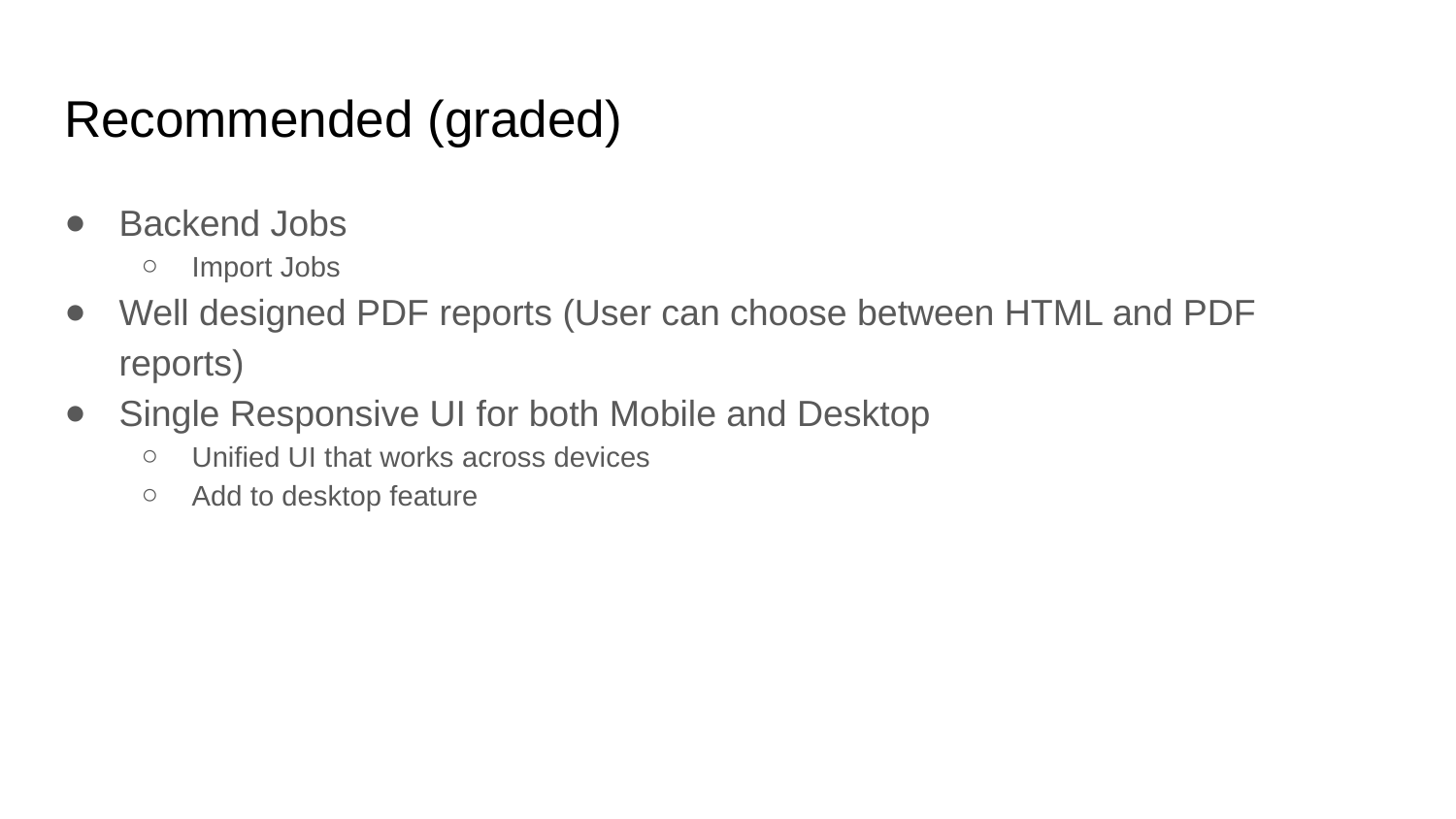

# Recommended (graded)

Backend Jobs
Import Jobs
Well designed PDF reports (User can choose between HTML and PDF reports)
Single Responsive UI for both Mobile and Desktop
Unified UI that works across devices
Add to desktop feature